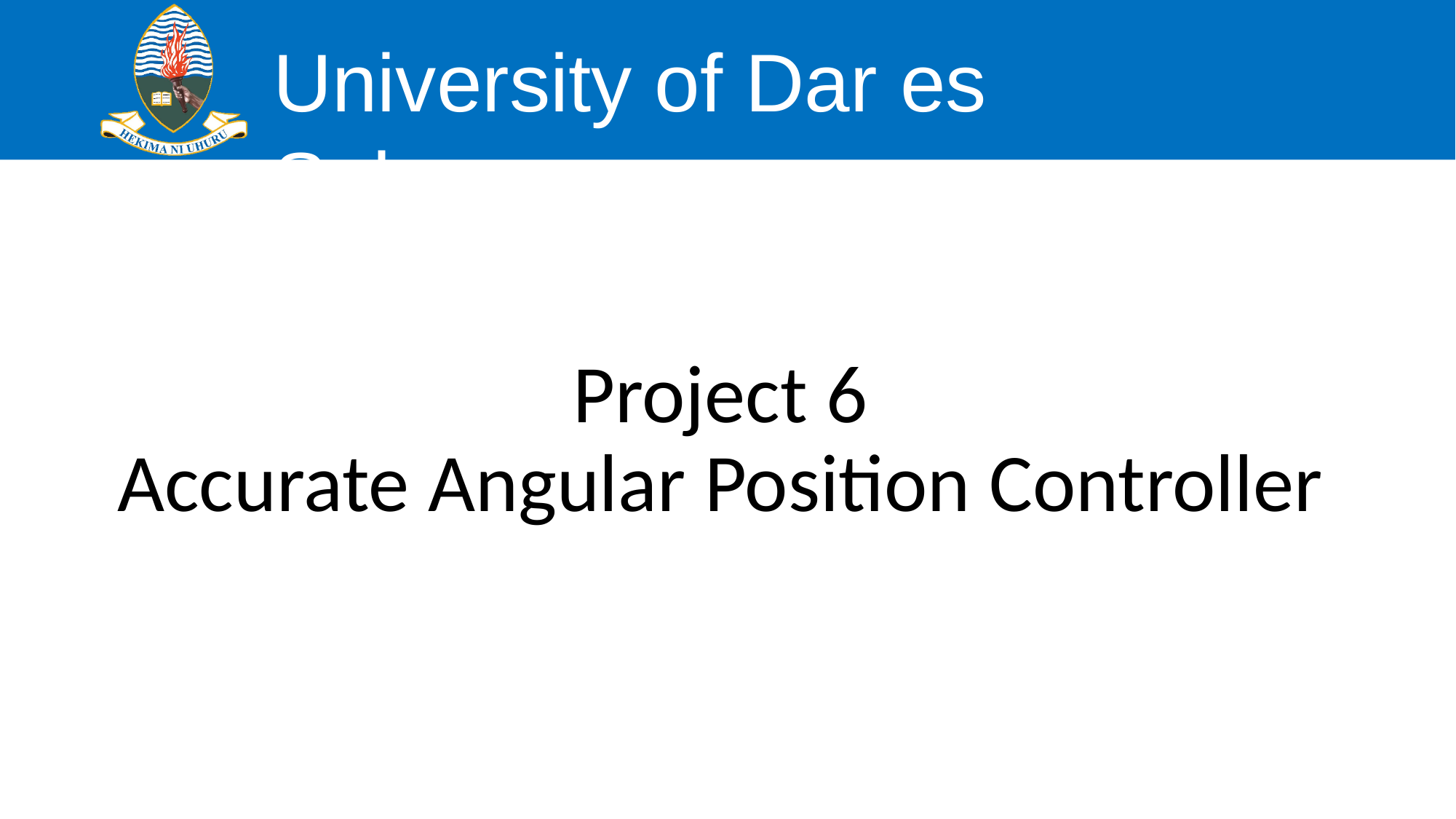

# Project 6 Accurate Angular Position Controller